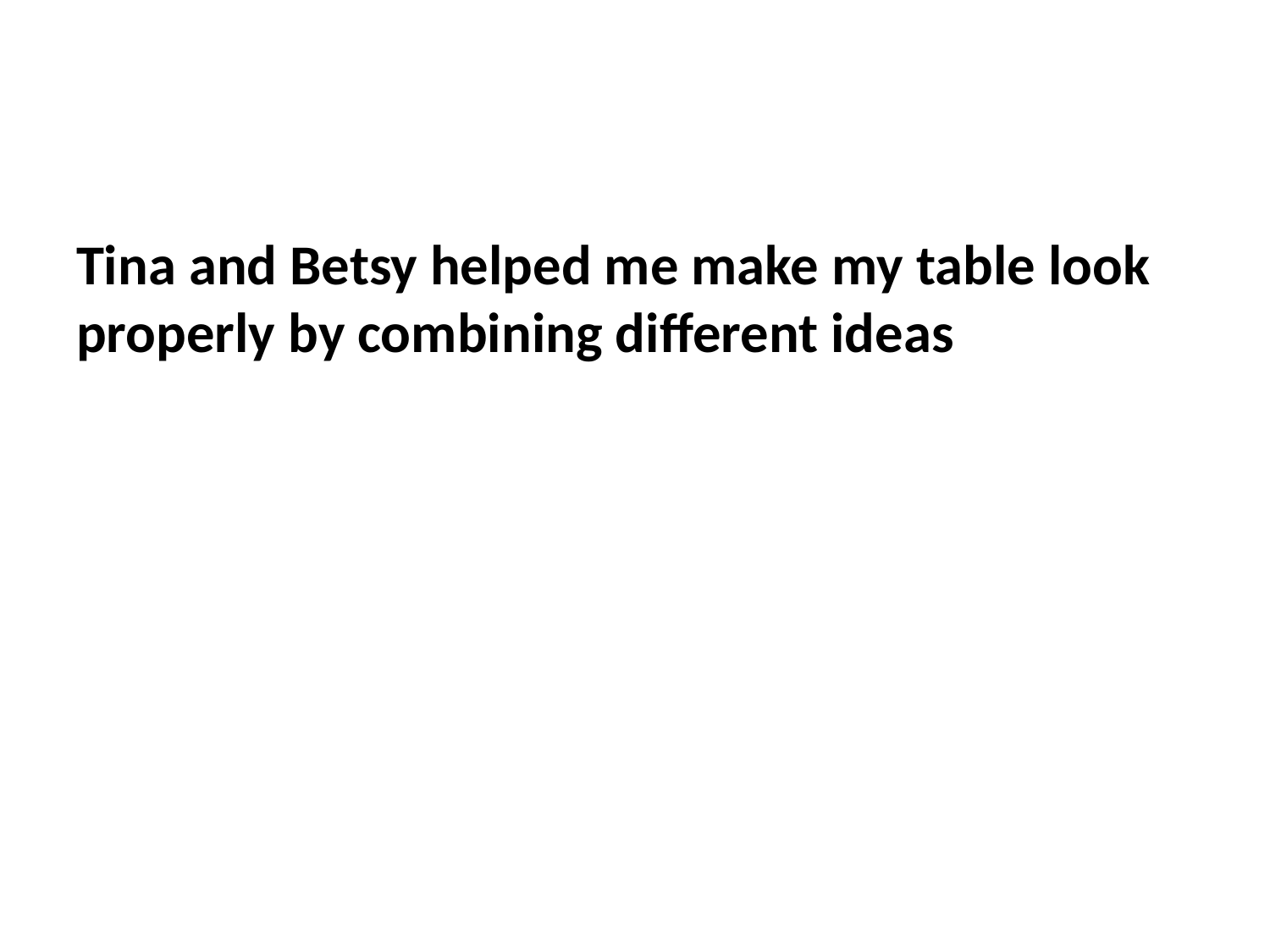

Tina and Betsy helped me make my table look properly by combining different ideas